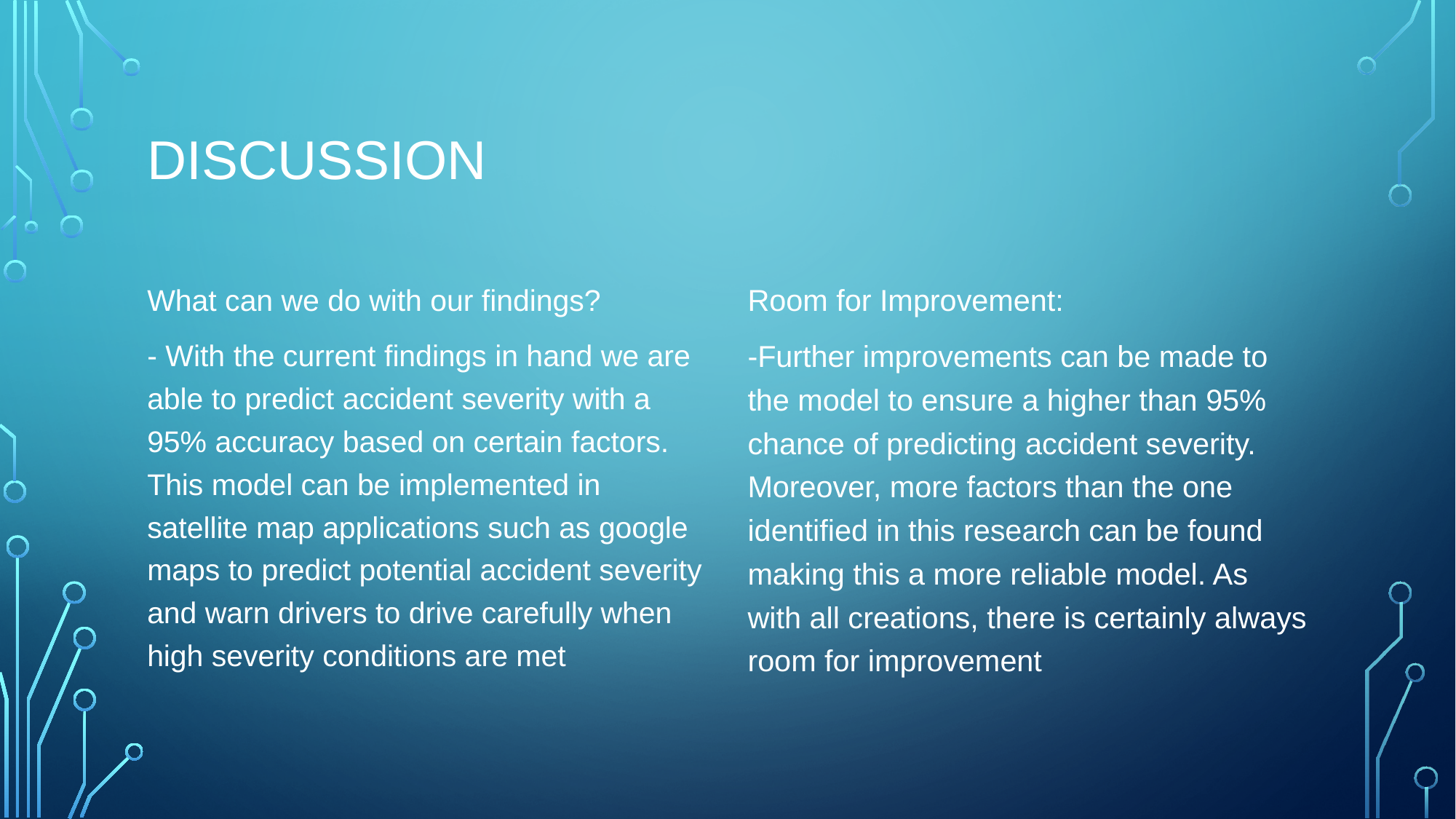

# discussion
What can we do with our findings?
- With the current findings in hand we are able to predict accident severity with a 95% accuracy based on certain factors. This model can be implemented in satellite map applications such as google maps to predict potential accident severity and warn drivers to drive carefully when high severity conditions are met

Room for Improvement:
-Further improvements can be made to the model to ensure a higher than 95% chance of predicting accident severity. Moreover, more factors than the one identified in this research can be found making this a more reliable model. As with all creations, there is certainly always room for improvement